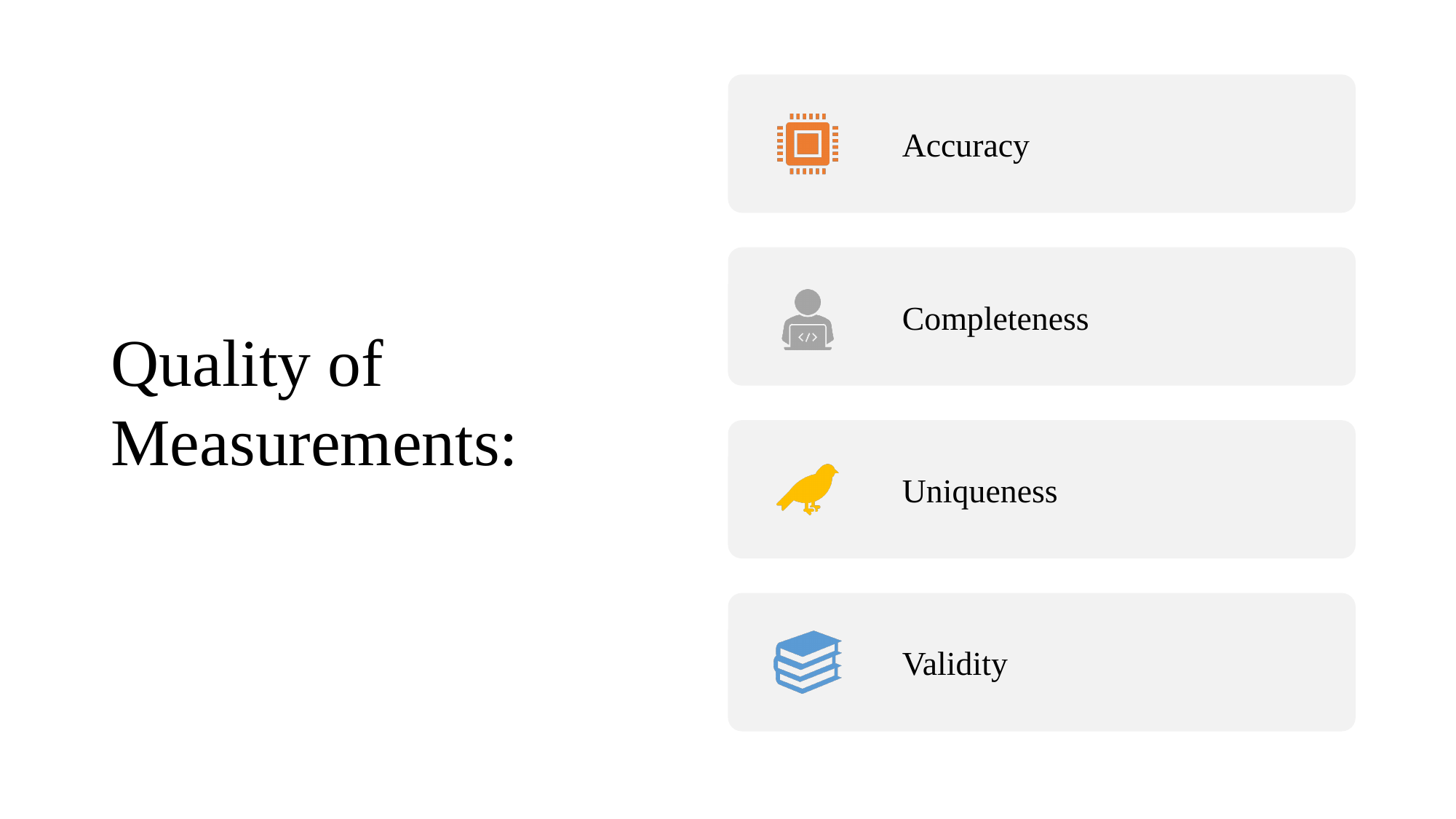

# Quality of Measurements:
Accuracy
Completeness
Uniqueness
Validity